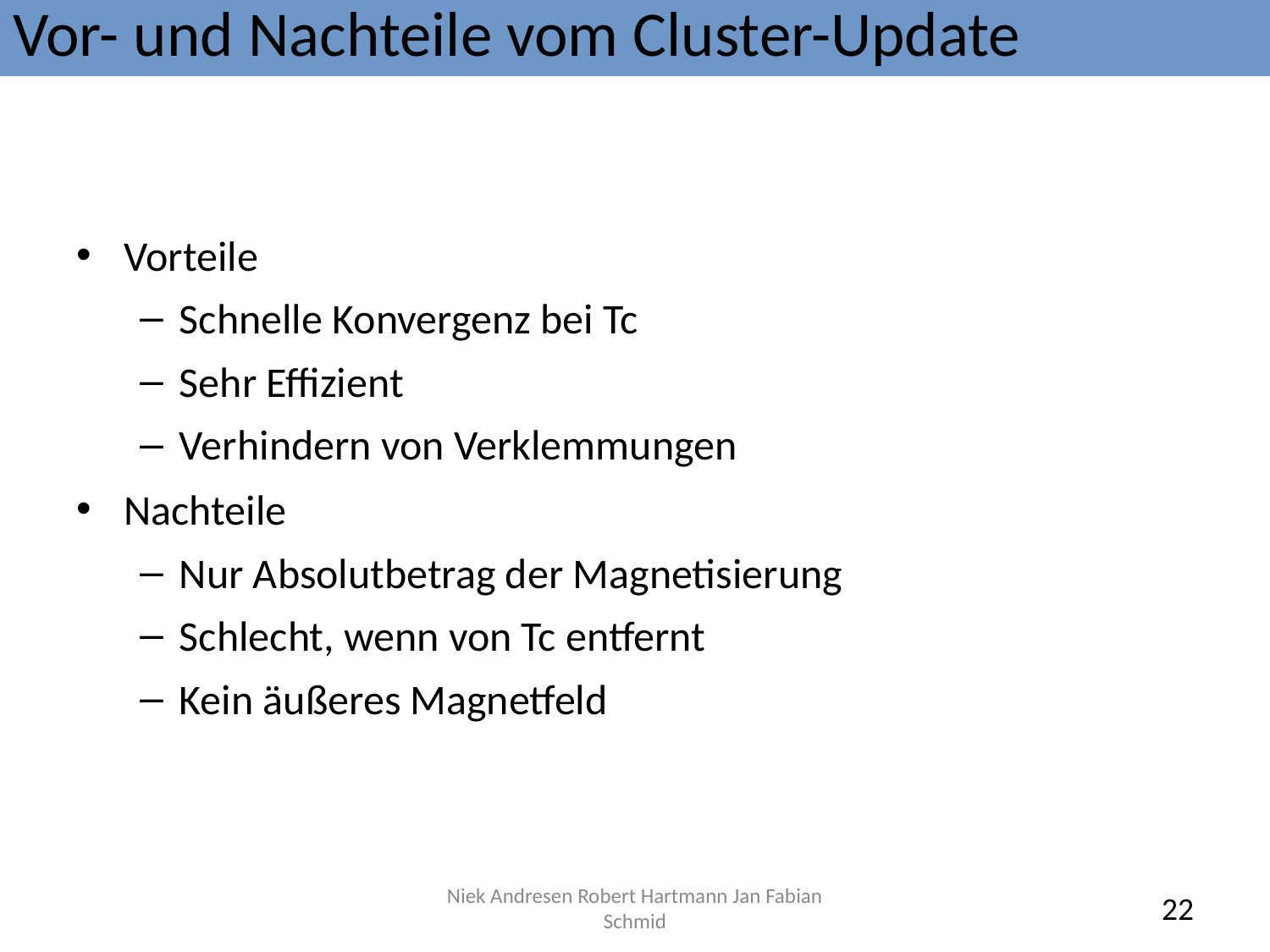

Vor- und Nachteile vom Cluster-Update
Vorteile
Schnelle Konvergenz bei Tc
Sehr Effizient
Verhindern von Verklemmungen
Nachteile
Nur Absolutbetrag der Magnetisierung
Schlecht, wenn von Tc entfernt
Kein äußeres Magnetfeld
Niek Andresen Robert Hartmann Jan Fabian Schmid
22